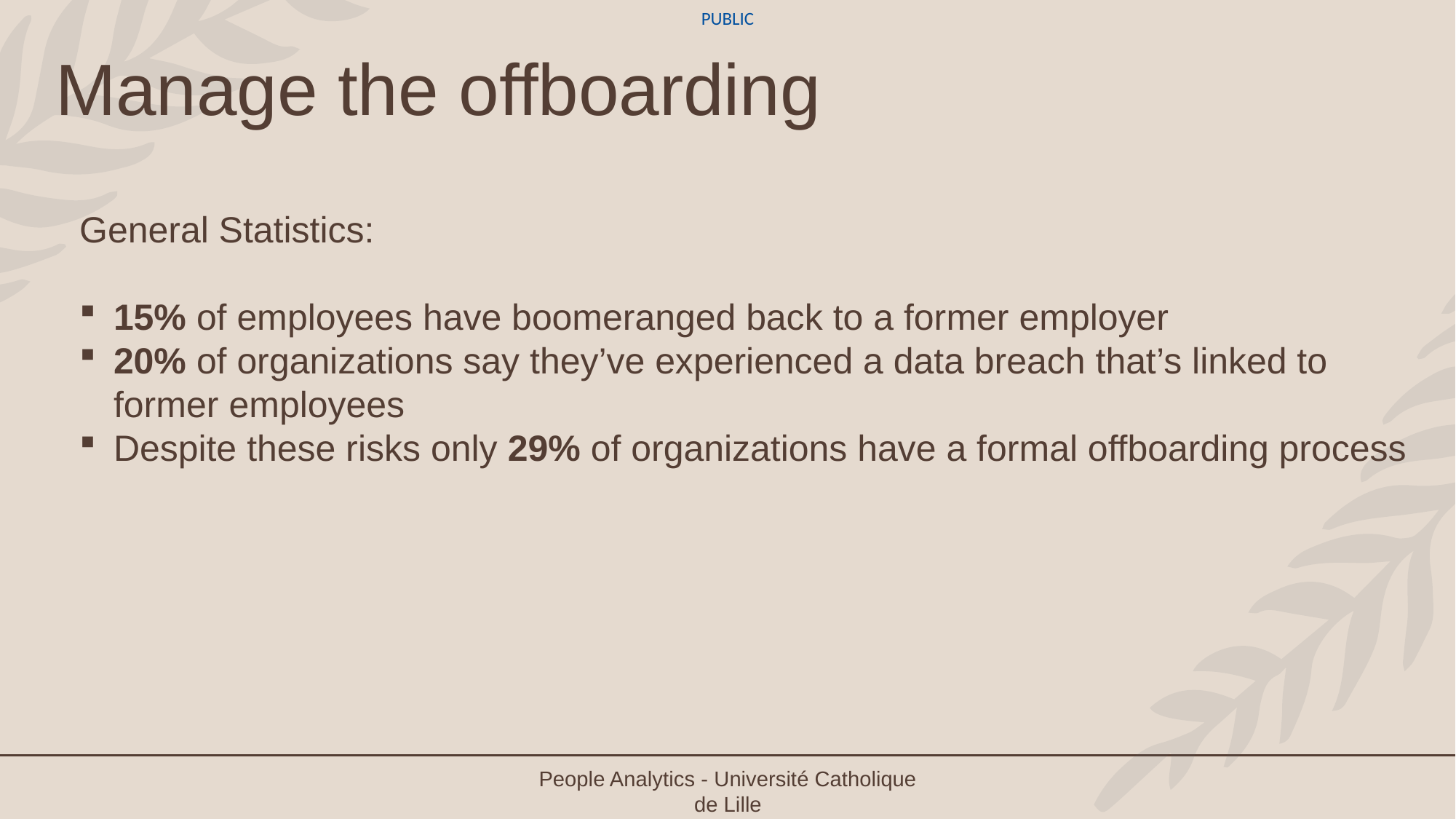

# Manage the offboarding
General Statistics:

15% of employees have boomeranged back to a former employer
20% of organizations say they’ve experienced a data breach that’s linked to former employees
Despite these risks only 29% of organizations have a formal offboarding process

People Analytics - Université Catholique de Lille